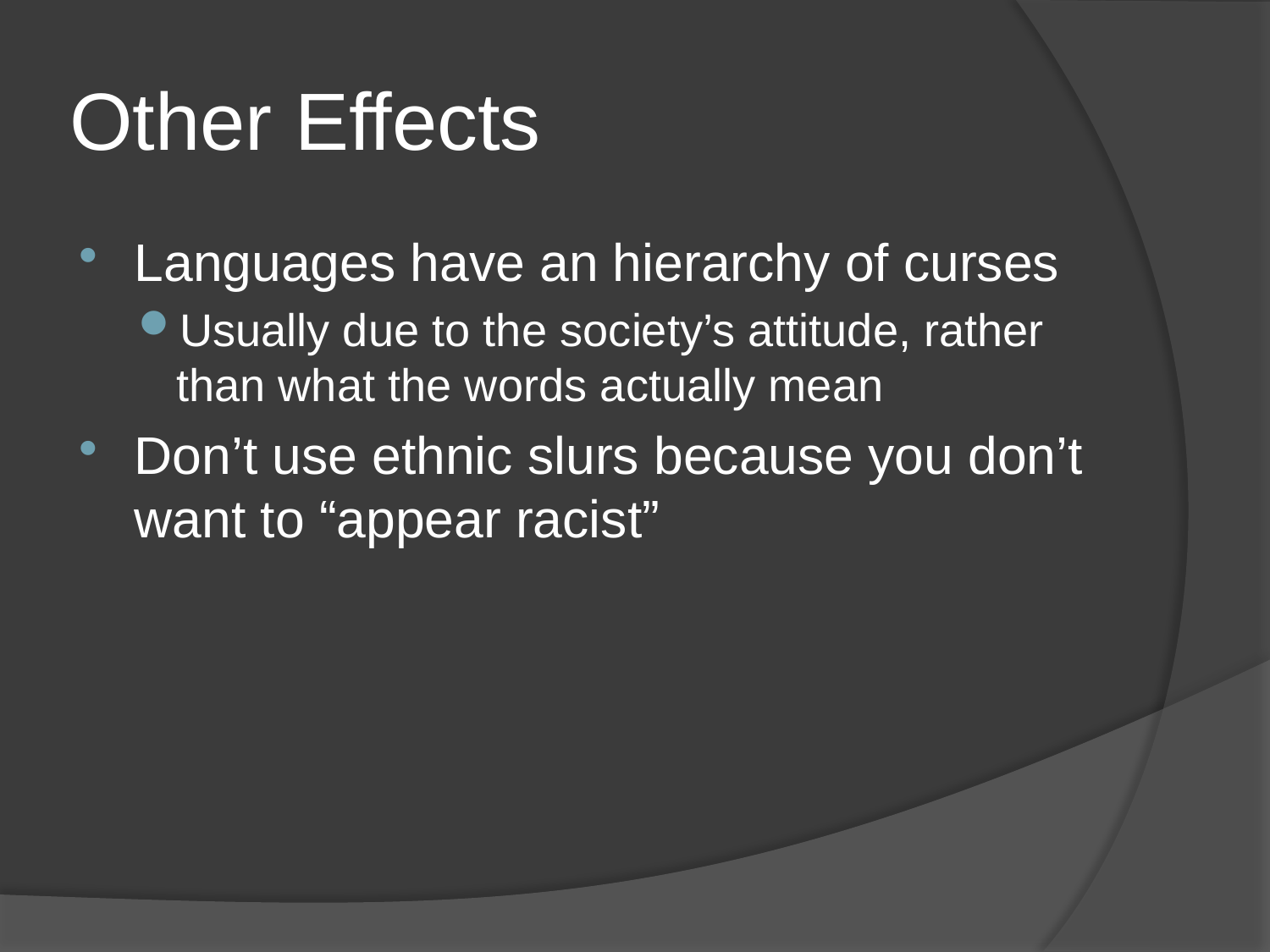

# Other Effects
Languages have an hierarchy of curses
Usually due to the society’s attitude, rather than what the words actually mean
Don’t use ethnic slurs because you don’t want to “appear racist”